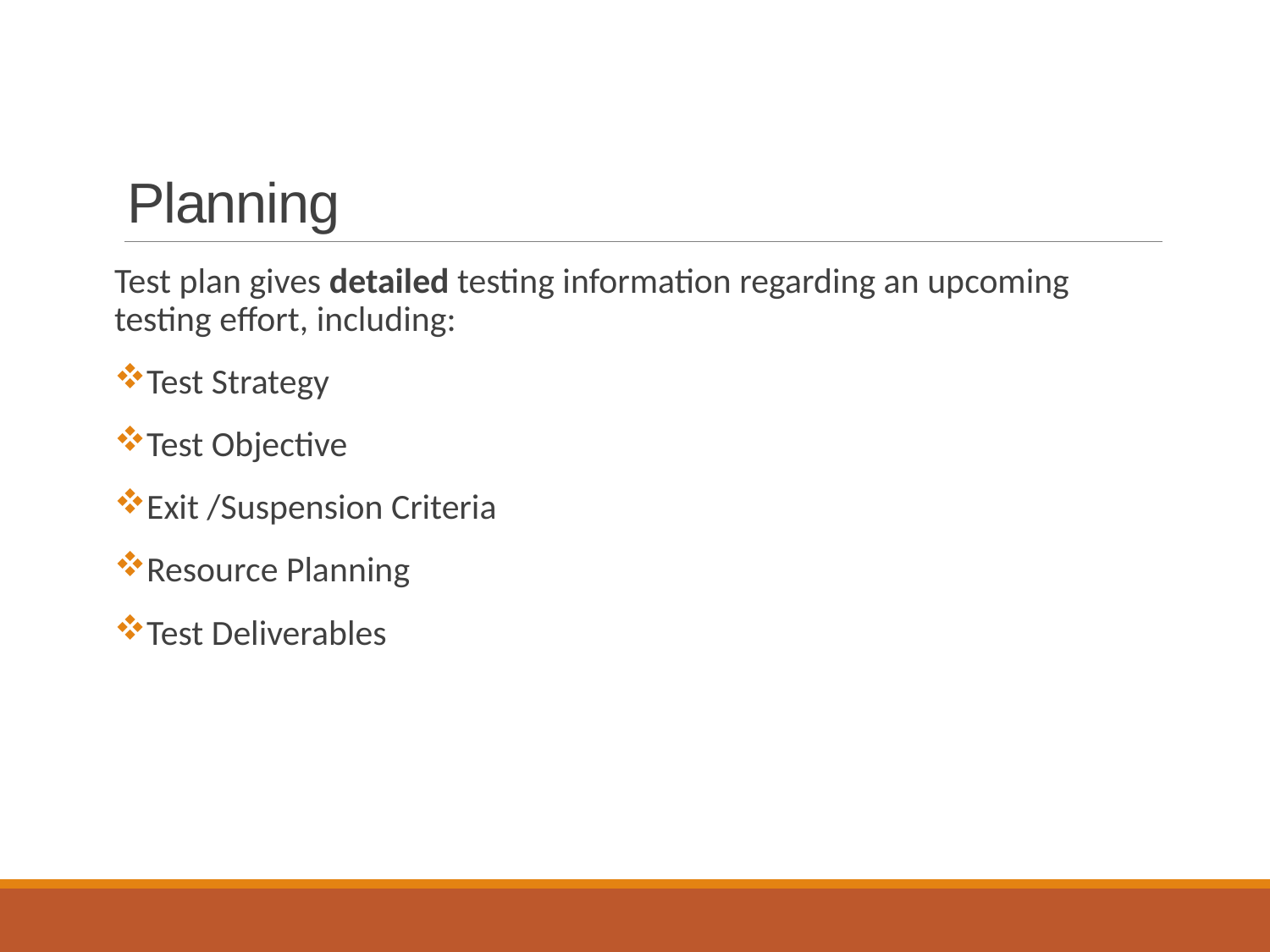

# Planning
Test plan gives detailed testing information regarding an upcoming testing effort, including:
Test Strategy
Test Objective
Exit /Suspension Criteria
Resource Planning
Test Deliverables